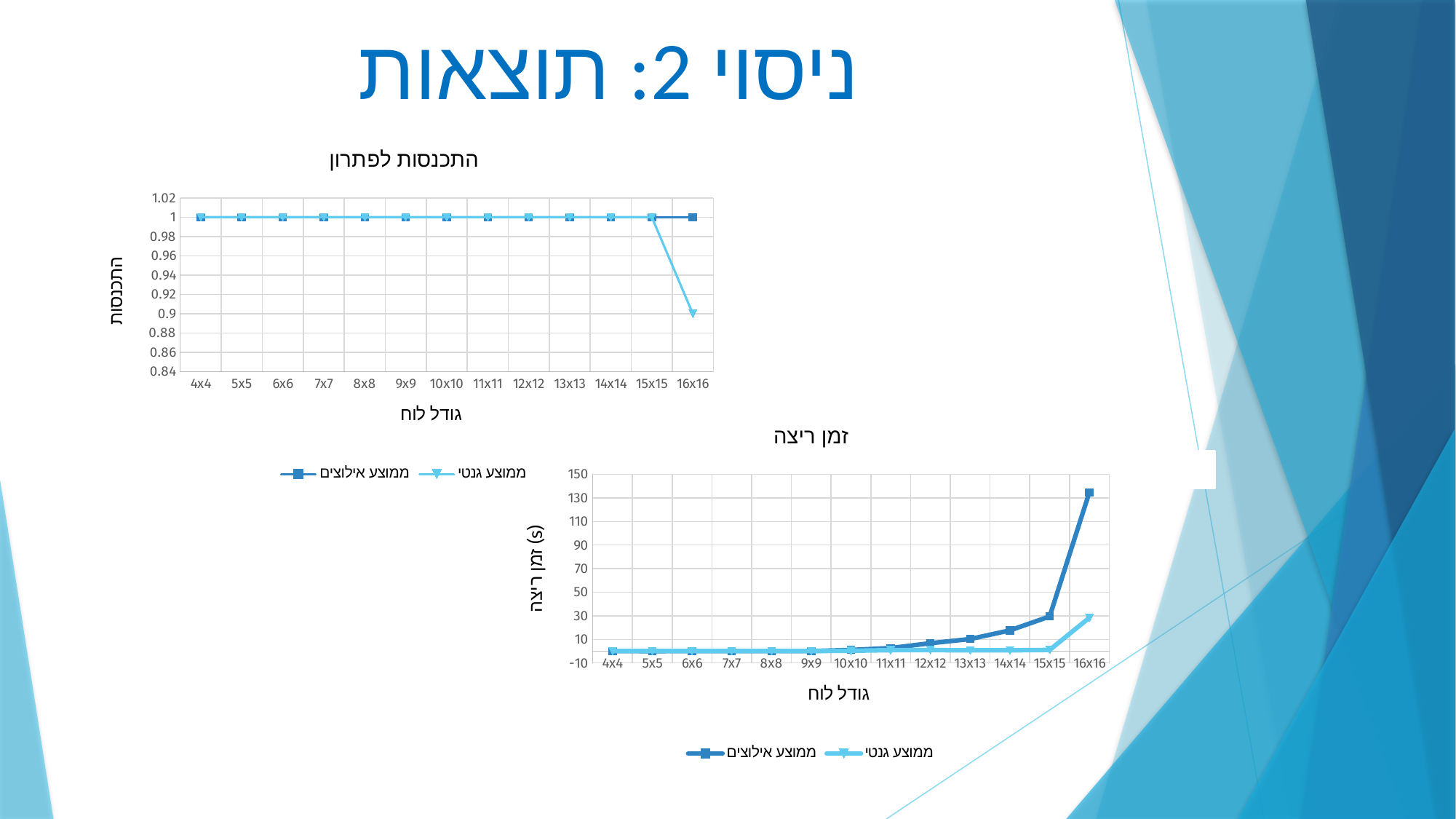

# ניסוי 2: תוצאות

### Chart: התכנסות לפתרון

| Category |  |  |
|---|---|---|
| 4x4 | 1.0 | 1.0 |
| 5x5 | 1.0 | 1.0 |
| 6x6 | 1.0 | 1.0 |
| 7x7 | 1.0 | 1.0 |
| 8x8 | 1.0 | 1.0 |
| 9x9 | 1.0 | 1.0 |
| 10x10 | 1.0 | 1.0 |
| 11x11 | 1.0 | 1.0 |
| 12x12 | 1.0 | 1.0 |
| 13x13 | 1.0 | 1.0 |
| 14x14 | 1.0 | 1.0 |
| 15x15 | 1.0 | 1.0 |
| 16x16 | 1.0 | 0.9 |

### Chart: זמן ריצה

| Category |  |  |
|---|---|---|
| 4x4 | 0.0717935731 | 0.08959407055 |
| 5x5 | 0.054036588950000006 | 0.08788239365 |
| 6x6 | 0.07383183815000001 | 0.08721200585 |
| 7x7 | 0.0618333646 | 0.09158120735 |
| 8x8 | 0.08720038640000001 | 0.09437795915000001 |
| 9x9 | 0.11345133915000001 | 0.11302083354999999 |
| 10x10 | 1.04269012565 | 0.32381126415 |
| 11x11 | 2.6352155373499997 | 0.85403043585 |
| 12x12 | 6.7460755098 | 0.88762505075 |
| 13x13 | 10.2961426268 | 0.72324879965 |
| 14x14 | 17.59050380955 | 0.7310900687999999 |
| 15x15 | 29.4220199887 | 1.0072913577 |
| 16x16 | 134.7225577943 | 28.34951342305 |